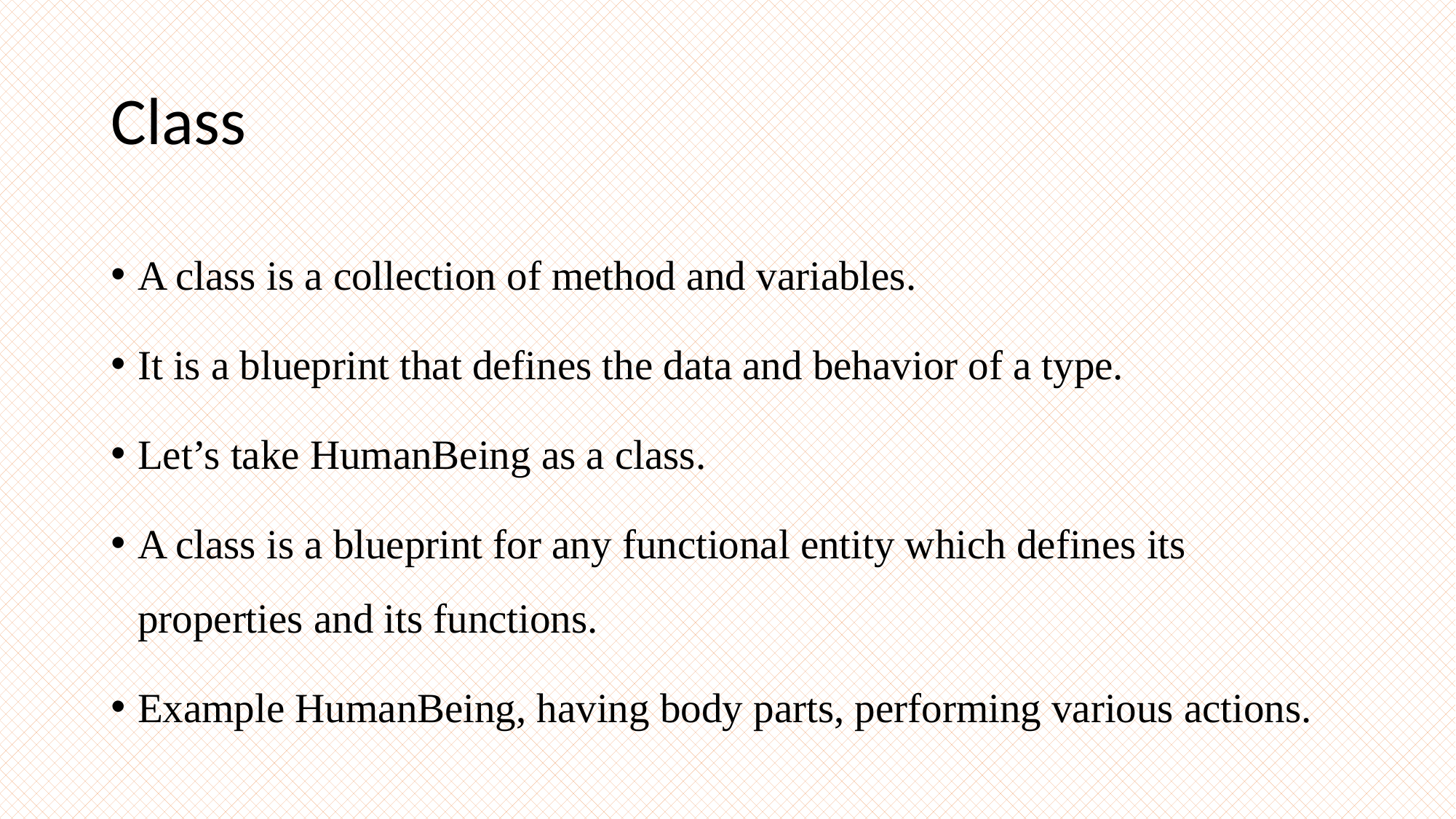

# Class
A class is a collection of method and variables.
It is a blueprint that defines the data and behavior of a type.
Let’s take HumanBeing as a class.
A class is a blueprint for any functional entity which defines its properties and its functions.
Example HumanBeing, having body parts, performing various actions.